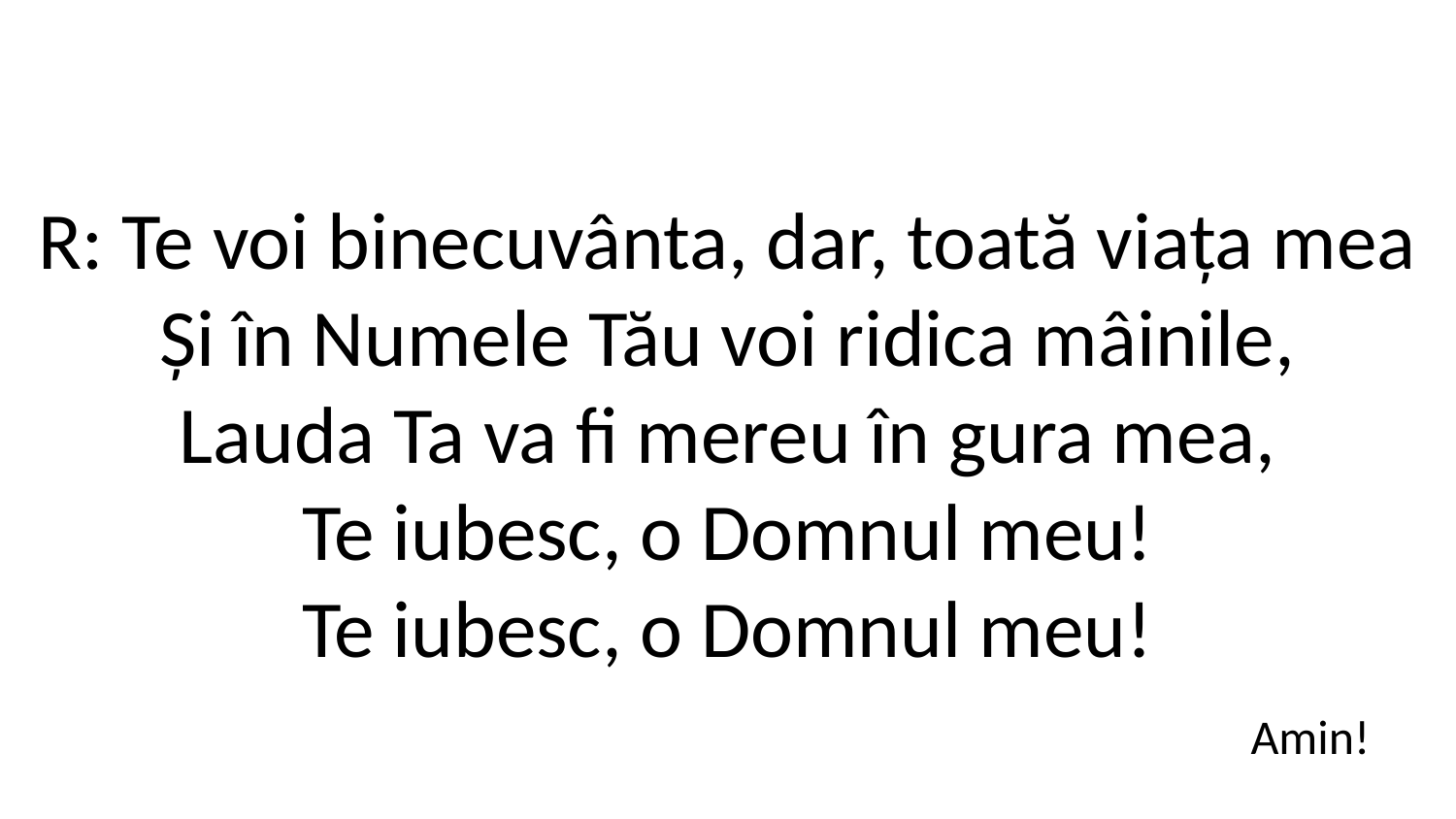

R: Te voi binecuvânta, dar, toată viața mea
Și în Numele Tău voi ridica mâinile,
Lauda Ta va fi mereu în gura mea,
Te iubesc, o Domnul meu!
Te iubesc, o Domnul meu!

Amin!